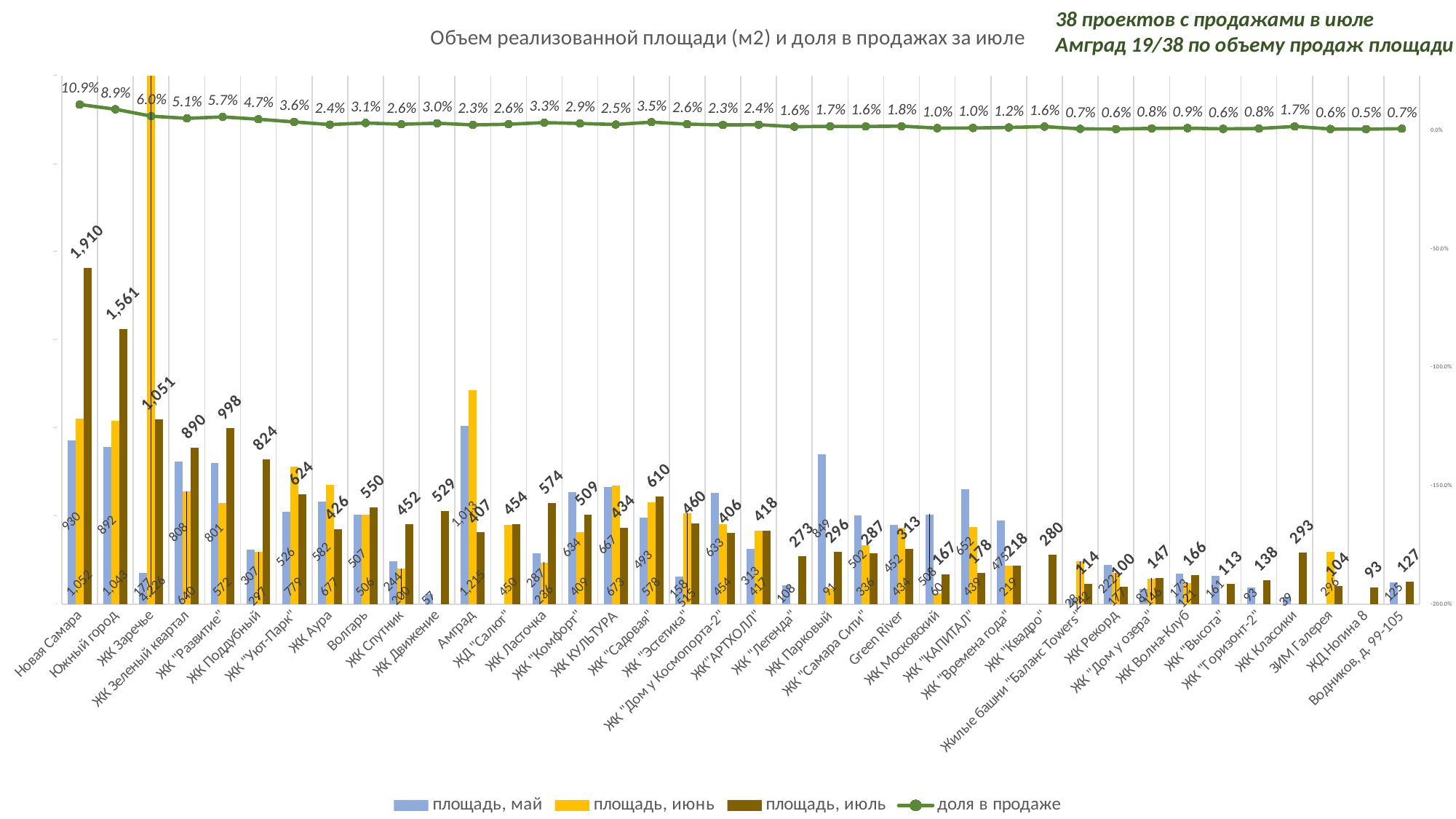

### Chart: Объем реализованной площади (м2) и доля в продажах за июле

| Category | площадь, май | площадь, июнь | площадь, июль | доля в продаже |
|---|---|---|---|---|
| Новая Самара | 929.5699999999888 | 1051.5099999999984 | 1909.6899999999878 | 0.10915720388731212 |
| Южный город | 892.4800000000068 | 1042.7899999999972 | 1561.419999999991 | 0.08925021406287251 |
| ЖК Заречье | 177.1500000000051 | 4225.559999999992 | 1051.0100000000057 | 0.06007535927695347 |
| ЖК Зеленый квартал | 807.6399999999958 | 640.1500000000269 | 889.7999999999956 | 0.050860652786017875 |
| ЖК "Развитие" | 801.2699999999859 | 571.9000000000015 | 997.7699999999895 | 0.05703217973736207 |
| ЖК Поддубный | 307.49999999999636 | 296.5100000000043 | 823.8599999999979 | 0.04709154574543581 |
| ЖК "Уют-Парк" | 526.0999999999967 | 779.3000000000047 | 624.4000000000015 | 0.035690482804663734 |
| ЖК Аура | 582.0000000000064 | 676.9999999999973 | 426.3999999999942 | 0.024372872946682212 |
| Волгарь | 507.2000000000007 | 505.8000000000029 | 549.699999999988 | 0.03142065726733373 |
| ЖК Спутник | 243.5899999999965 | 199.91999999999916 | 452.4400000000178 | 0.025861310121945317 |
| ЖК Движение | 57.09999999999998 | None | 528.7999999999995 | 0.030226020671214156 |
| Амград | 1012.8399999999965 | 1215.030000000008 | 407.19999999999436 | 0.02327540774833254 |
| ЖД "Салют" | None | 450.4499999999998 | 453.82000000000426 | 0.025940190433075928 |
| ЖК Ласточка | 287.3499999999981 | 235.5099999999893 | 574.2400000000166 | 0.03282335497397605 |
| ЖК "Комфорт" | 634.0900000000074 | 409.0300000000025 | 509.3899999999903 | 0.029116551947257 |
| ЖК КУЛЬТУРА | 667.0000000000146 | 673.1799999999857 | 433.8400000000147 | 0.024798140711043887 |
| ЖК "Садовая" | 492.94999999999527 | 578.0000000000027 | 610.4799999999905 | 0.034894820535859586 |
| ЖК "Эстетика" | 158.21000000000095 | 515.1600000000008 | 459.6000000000058 | 0.02627057318549587 |
| ЖК "Дом у Космопорта-2" | 632.5500000000247 | 453.6799999999712 | 406.0200000000259 | 0.023207959366352435 |
| ЖК"АРТХОЛЛ" | 312.75000000000296 | 416.6499999999978 | 417.6999999999998 | 0.023875584028680334 |
| ЖК "Легенда" | 107.90999999999985 | None | 273.1899999999878 | 0.015615443621725858 |
| ЖК Парковый | 849.159999999995 | 90.99999999999932 | 296.00000000000887 | 0.016919255141224786 |
| ЖК "Самара Сити" | 502.4599999999664 | 335.5800000000272 | 286.81000000000495 | 0.016393957996806145 |
| Green River | 451.7500000000109 | 434.4799999999923 | 313.44000000000597 | 0.017916119363058917 |
| ЖК Московский | 508.36999999997533 | 60.469999999981155 | 166.79000000002998 | 0.009533657314207111 |
| ЖК "КАПИТАЛ" | 651.6499999999896 | 438.52000000000317 | 178.37999999999738 | 0.010196137608417375 |
| ЖК "Времена года" | 474.99000000000524 | 219.01999999998225 | 217.85999999999694 | 0.012452800422523886 |
| ЖК "Квадро" | None | None | 280.00000000002547 | 0.016004700809267667 |
| Жилые башни "Баланс Towers" | 27.889999999986685 | 242.00999999999658 | 114.00000000000182 | 0.006516199615201347 |
| ЖК Рекорд | 221.5299999999943 | 176.93000000000757 | 100.24999999999818 | 0.005730254486174673 |
| ЖК "Дом у озера" | 86.65000000000146 | 145.8400000000015 | 147.25999999999704 | 0.00841732943275891 |
| ЖК Волна-Клуб | 172.74999999999773 | 120.82000000000176 | 165.7999999999954 | 0.00947706926491523 |
| ЖК "Высота" | 161.47000000000128 | None | 113.19999999999698 | 0.006470471898603167 |
| ЖК "Горизонт-2" | 92.99999999999864 | None | 137.5000000000009 | 0.00785945129026471 |
| ЖК Классики | 39.42 | None | 292.5099999999998 | 0.016719767977565917 |
| ЗИМ Галерея | None | 295.8399999999838 | 104.37000000000626 | 0.005965752226654338 |
| ЖД Ногина 8 | None | None | 92.81999999999994 | 0.005305558318271745 |
| Водников, д. 99-105 | 124.6000000000015 | None | 127.09999999999991 | 0.007264990974491907 |
38 проектов с продажами в июле
Амград 19/38 по объему продаж площади